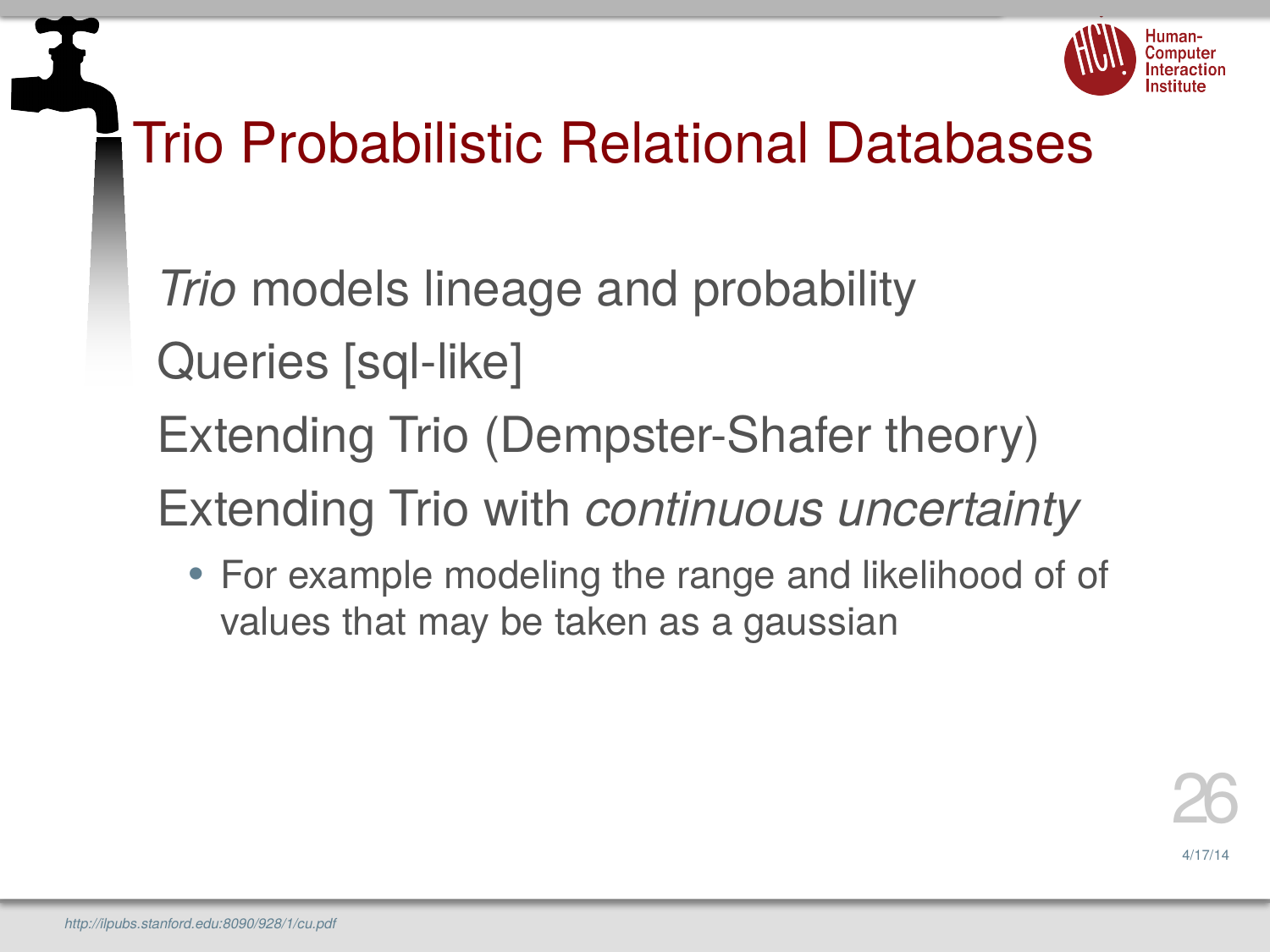

# Trio Probabilistic Relational Databases
Trio models lineage and probability
Queries [sql-like]
Extending Trio (Dempster-Shafer theory)
Extending Trio with continuous uncertainty
For example modeling the range and likelihood of of values that may be taken as a gaussian

26
4/17/14
http://ilpubs.stanford.edu:8090/928/1/cu.pdf